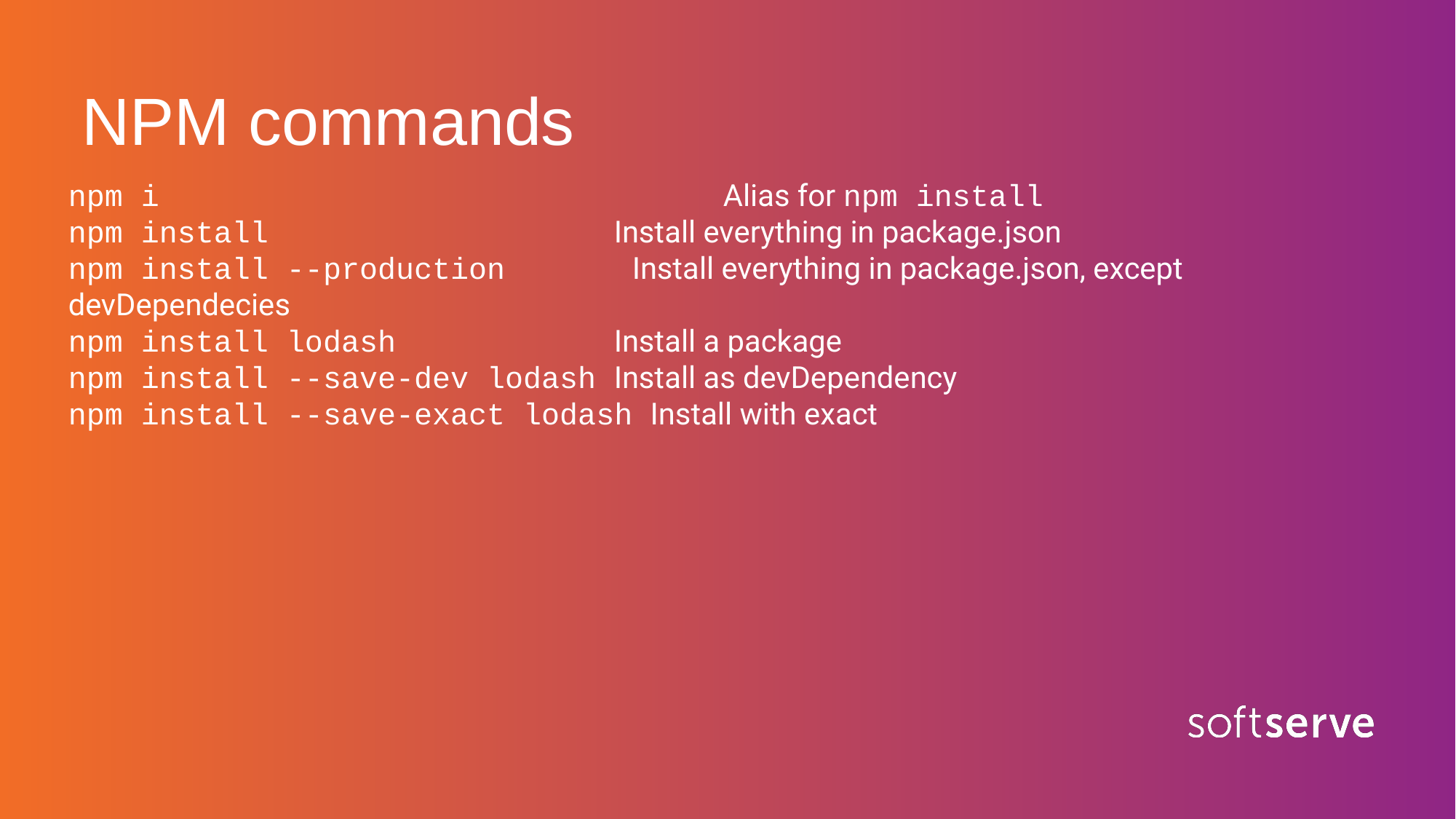

# NPM commands
npm i						Alias for npm install
npm install				Install everything in package.json
npm install --production	 Install everything in package.json, except devDependecies
npm install lodash		Install a package
npm install --save-dev lodash	Install as devDependency
npm install --save-exact lodash Install with exact